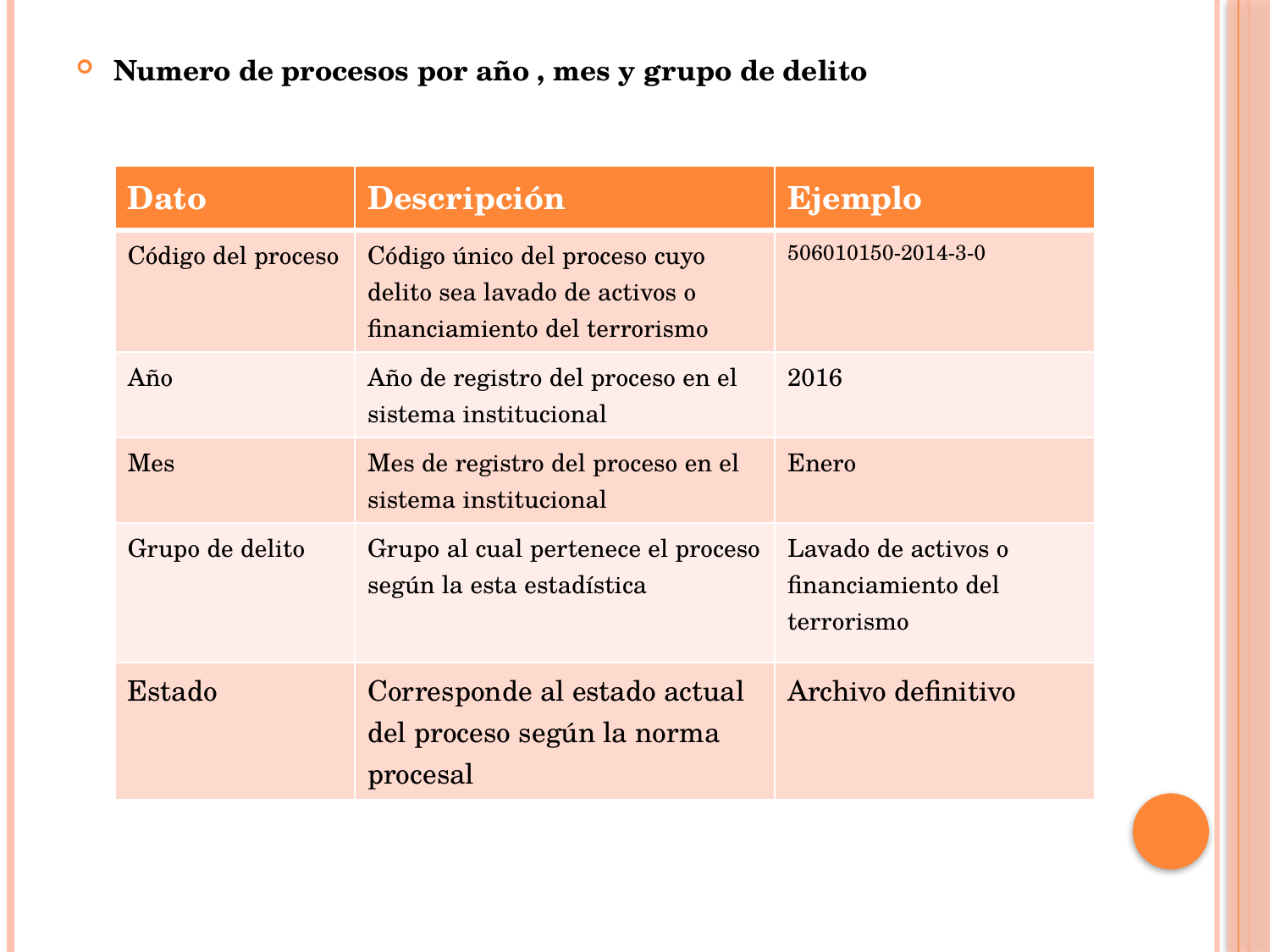

Numero de procesos por año , mes y grupo de delito

| Dato | Descripción | Ejemplo |
| --- | --- | --- |
| Código del proceso | Código único del proceso cuyo delito sea lavado de activos o financiamiento del terrorismo | 506010150-2014-3-0 |
| Año | Año de registro del proceso en el sistema institucional | 2016 |
| Mes | Mes de registro del proceso en el sistema institucional | Enero |
| Grupo de delito | Grupo al cual pertenece el proceso según la esta estadística | Lavado de activos o financiamiento del terrorismo |
| Estado | Corresponde al estado actual del proceso según la norma procesal | Archivo definitivo |